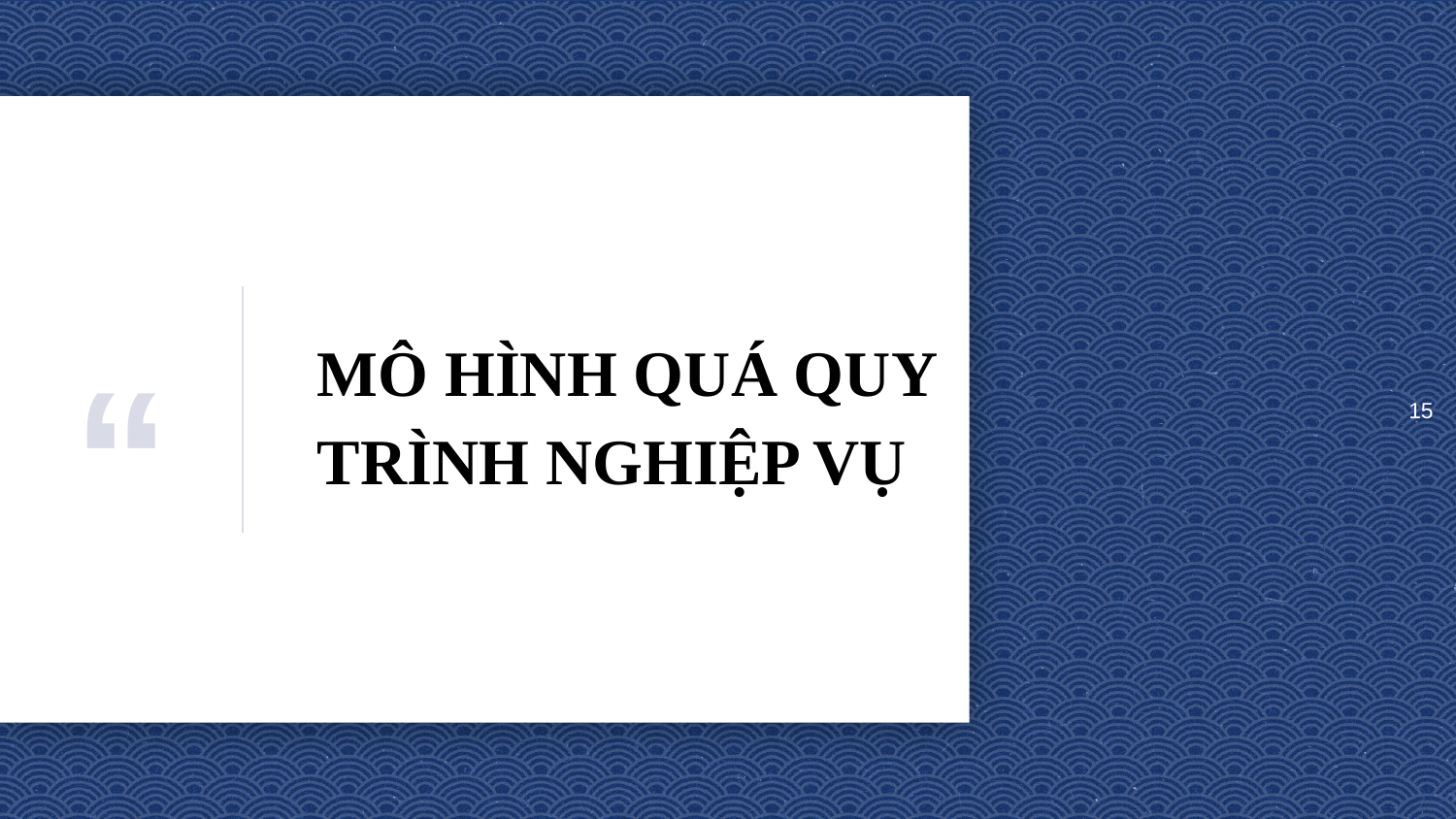

15
MÔ HÌNH QUÁ QUY TRÌNH NGHIỆP VỤ